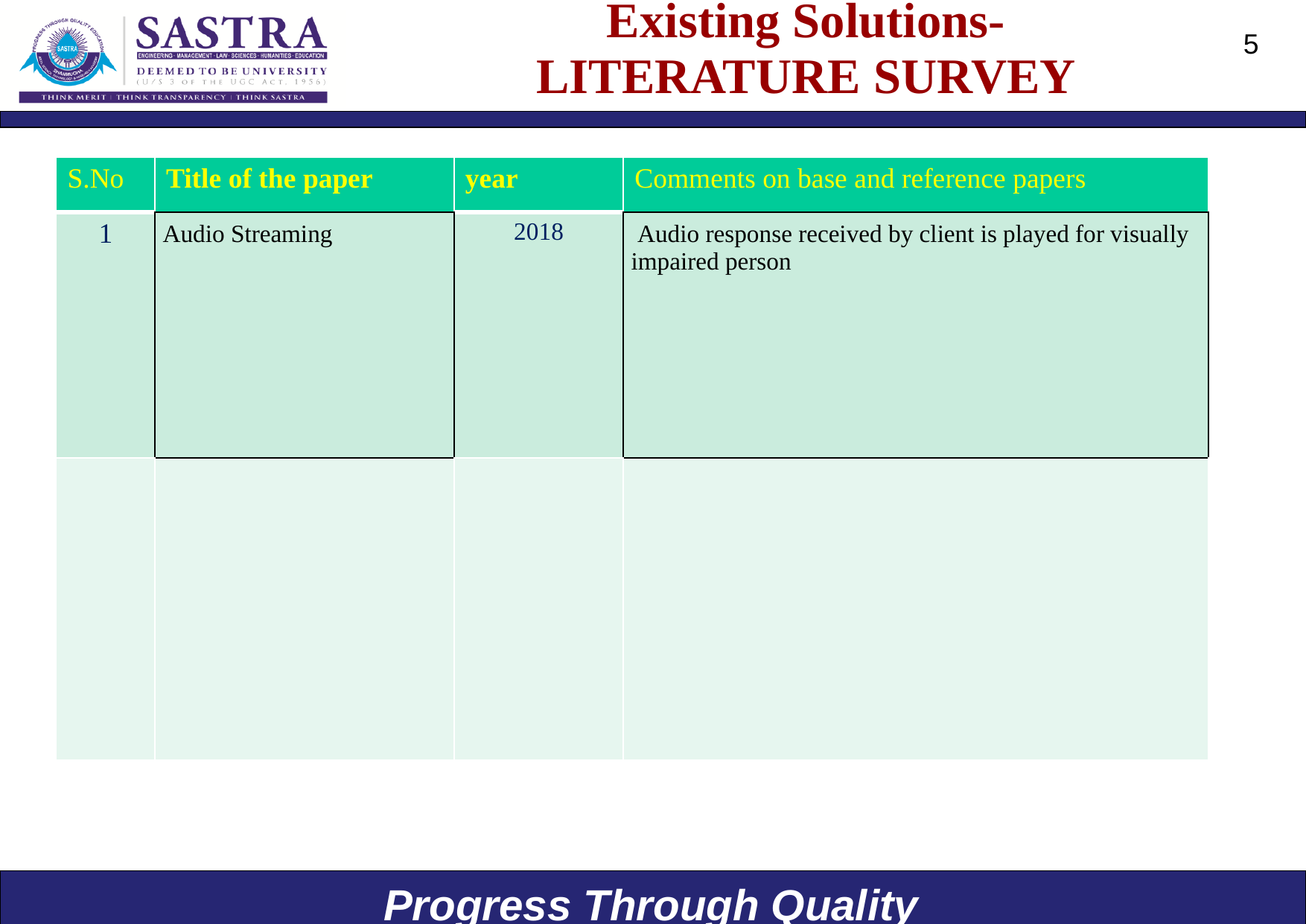

# Existing Solutions- LITERATURE SURVEY
                                   5
| S.No | Title of the paper | year | Comments on base and reference papers |
| --- | --- | --- | --- |
| 1 | Audio Streaming | 2018 | Audio response received by client is played for visually impaired person |
|  |  |  |  |